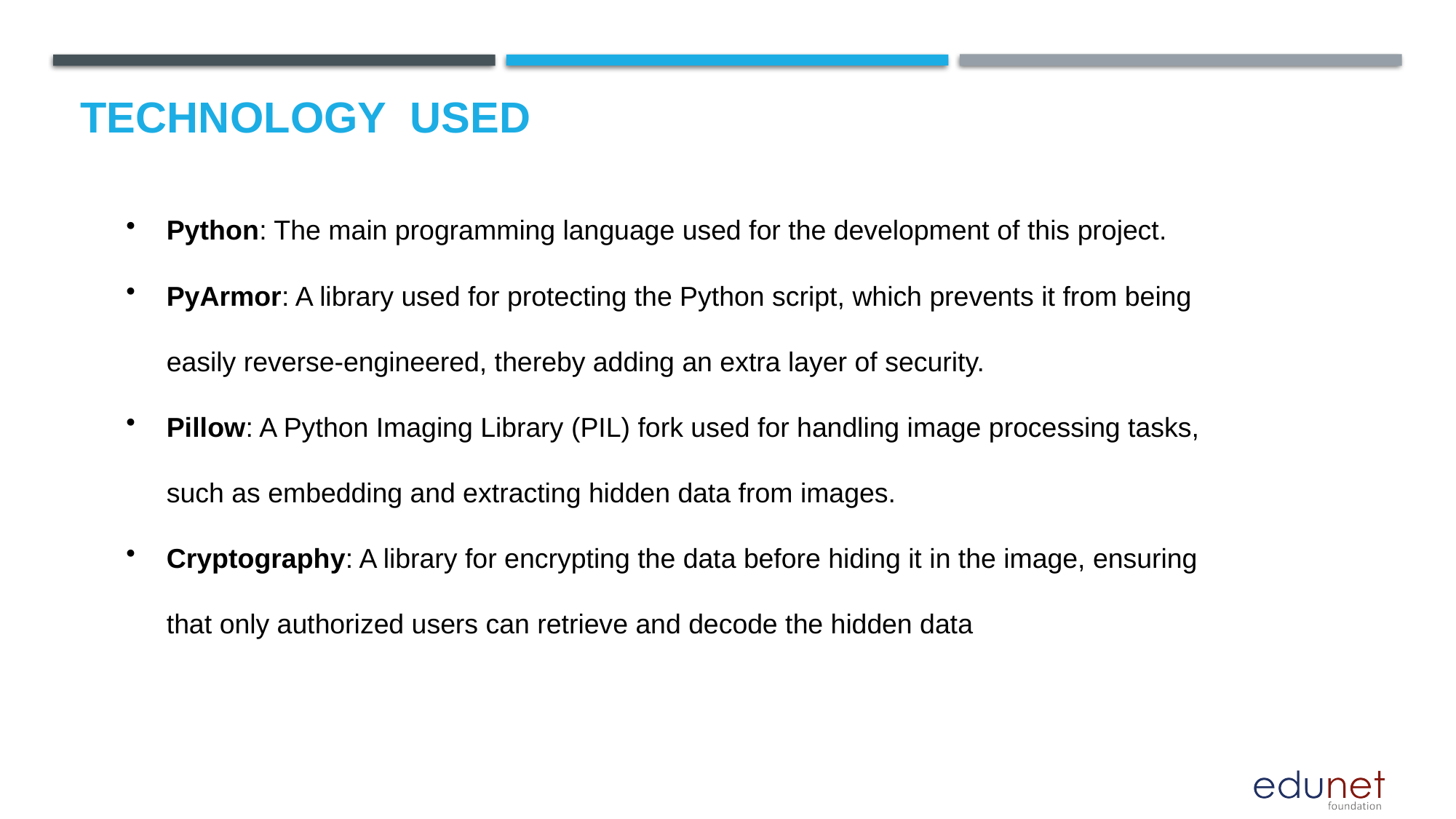

# Technology  used
Python: The main programming language used for the development of this project.
PyArmor: A library used for protecting the Python script, which prevents it from being easily reverse-engineered, thereby adding an extra layer of security.
Pillow: A Python Imaging Library (PIL) fork used for handling image processing tasks, such as embedding and extracting hidden data from images.
Cryptography: A library for encrypting the data before hiding it in the image, ensuring that only authorized users can retrieve and decode the hidden data